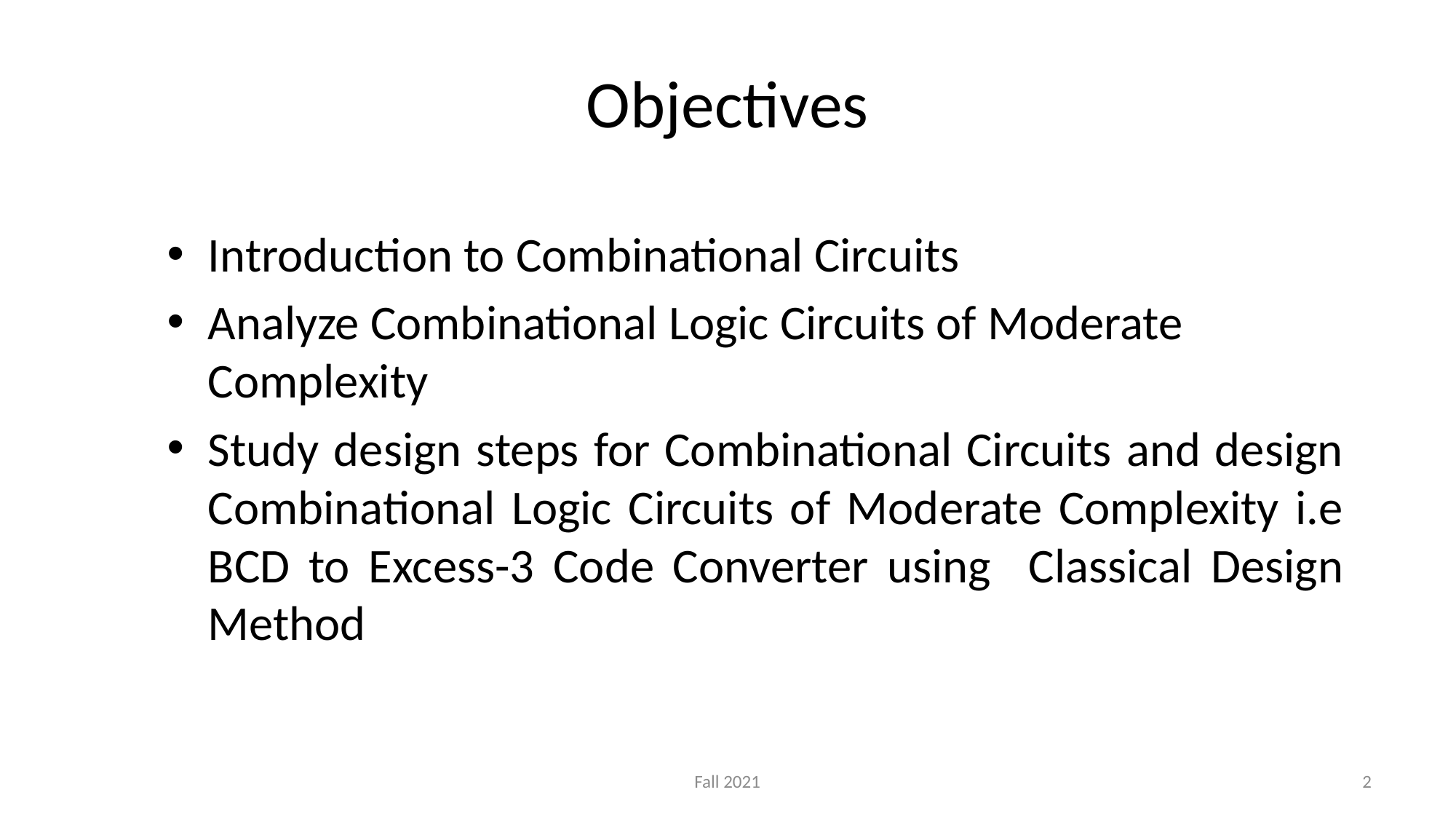

# Objectives
Introduction to Combinational Circuits
Analyze Combinational Logic Circuits of Moderate Complexity
Study design steps for Combinational Circuits and design Combinational Logic Circuits of Moderate Complexity i.e BCD to Excess-3 Code Converter using  Classical Design Method

Fall 2021
2